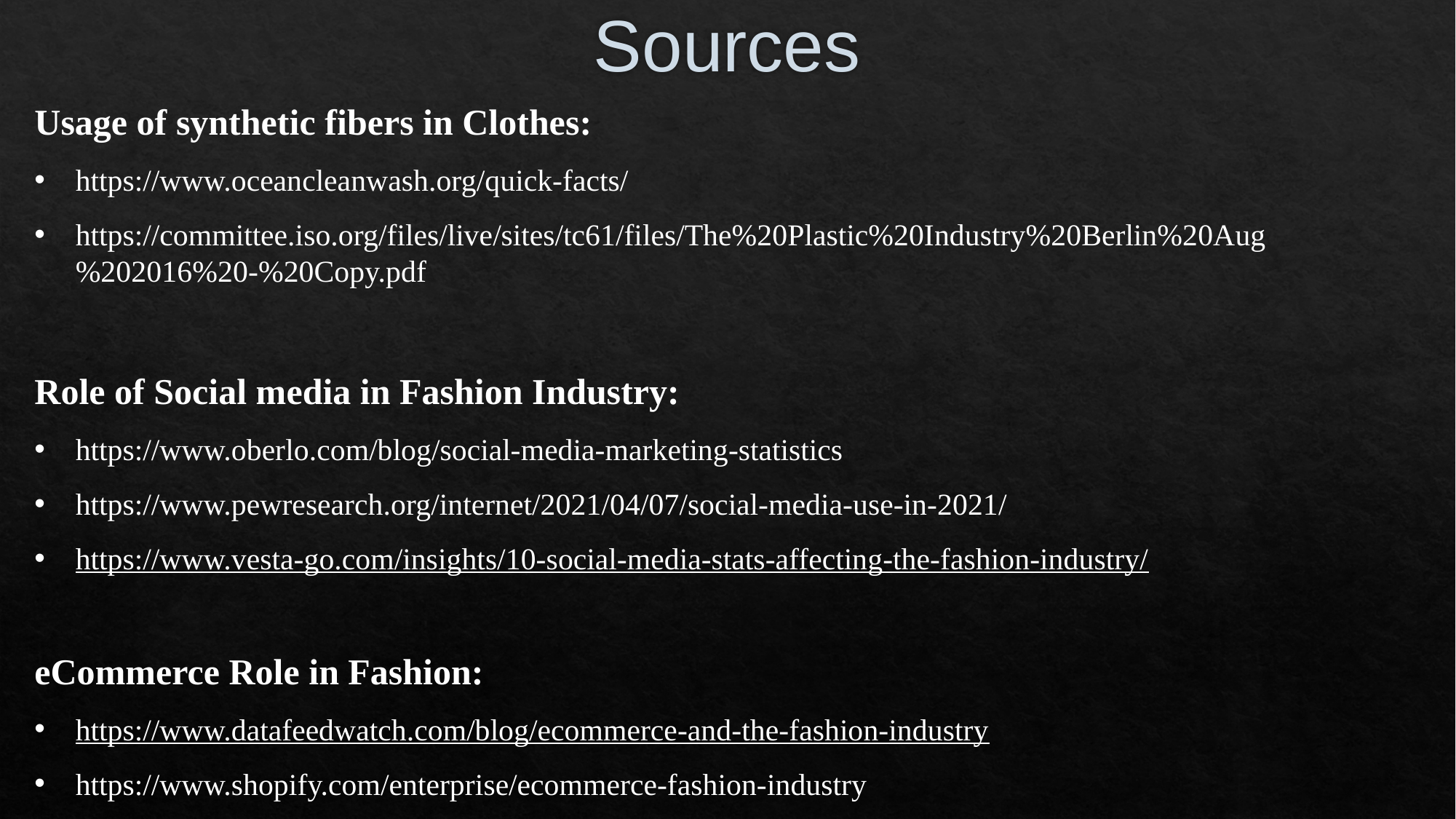

# Sources
Usage of synthetic fibers in Clothes:
https://www.oceancleanwash.org/quick-facts/
https://committee.iso.org/files/live/sites/tc61/files/The%20Plastic%20Industry%20Berlin%20Aug%202016%20-%20Copy.pdf

Role of Social media in Fashion Industry:
https://www.oberlo.com/blog/social-media-marketing-statistics
https://www.pewresearch.org/internet/2021/04/07/social-media-use-in-2021/
https://www.vesta-go.com/insights/10-social-media-stats-affecting-the-fashion-industry/

eCommerce Role in Fashion:
https://www.datafeedwatch.com/blog/ecommerce-and-the-fashion-industry
https://www.shopify.com/enterprise/ecommerce-fashion-industry